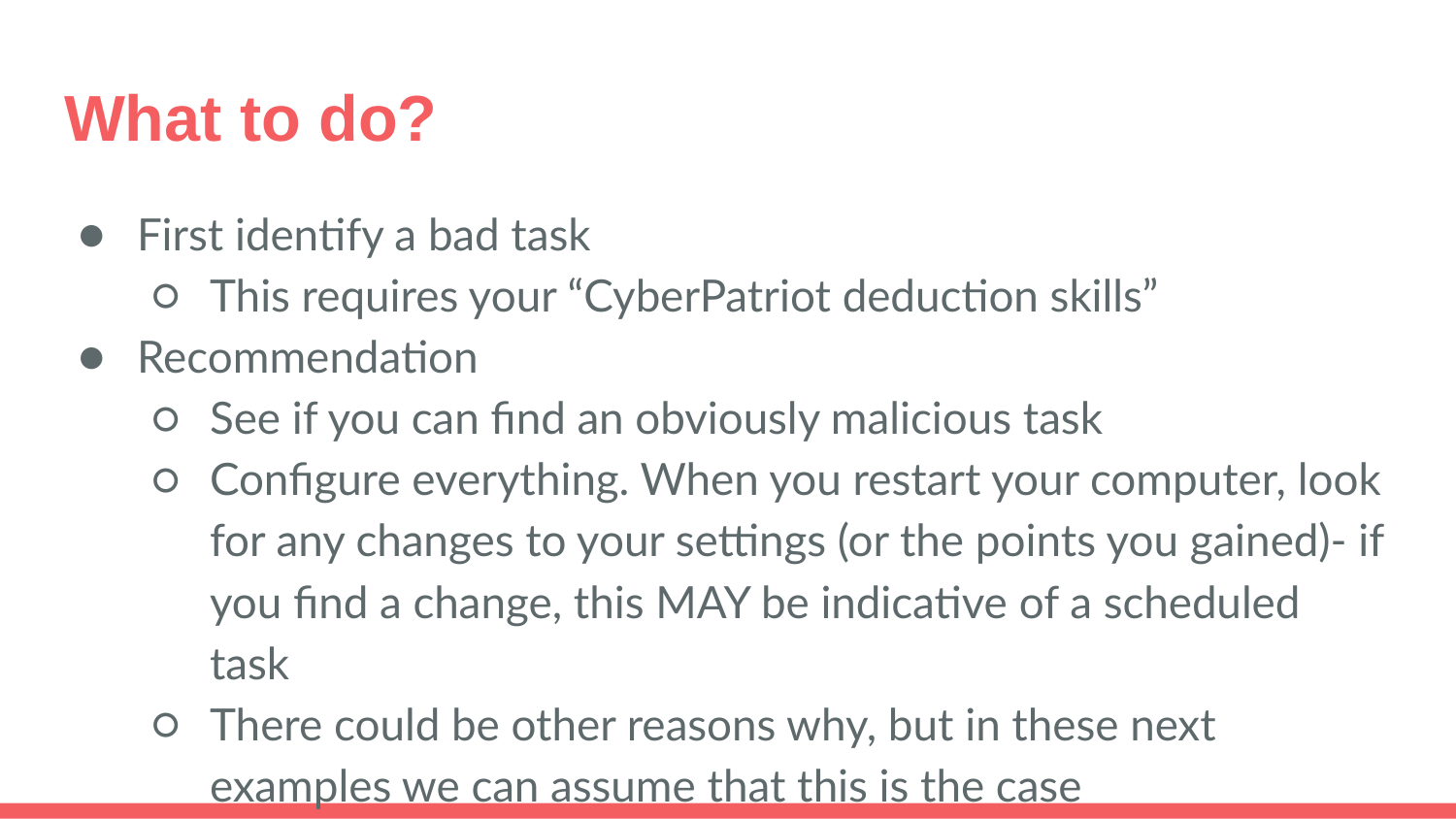

# What to do?
First identify a bad task
This requires your “CyberPatriot deduction skills”
Recommendation
See if you can find an obviously malicious task
Configure everything. When you restart your computer, look for any changes to your settings (or the points you gained)- if you find a change, this MAY be indicative of a scheduled task
There could be other reasons why, but in these next examples we can assume that this is the case